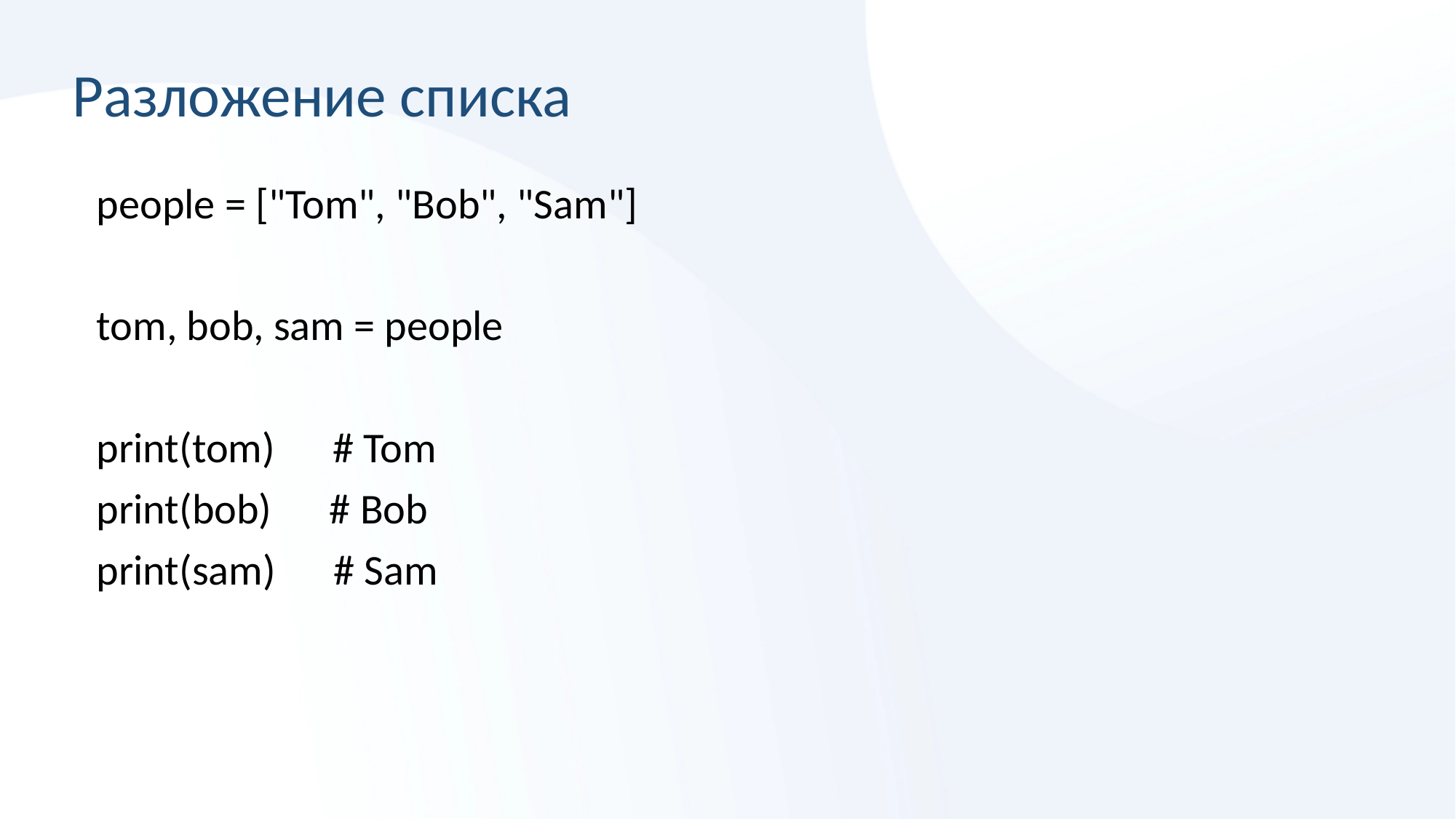

# Разложение списка
people = ["Tom", "Bob", "Sam"]

tom, bob, sam = people

print(tom)      # Tom
print(bob)      # Bob
print(sam)      # Sam